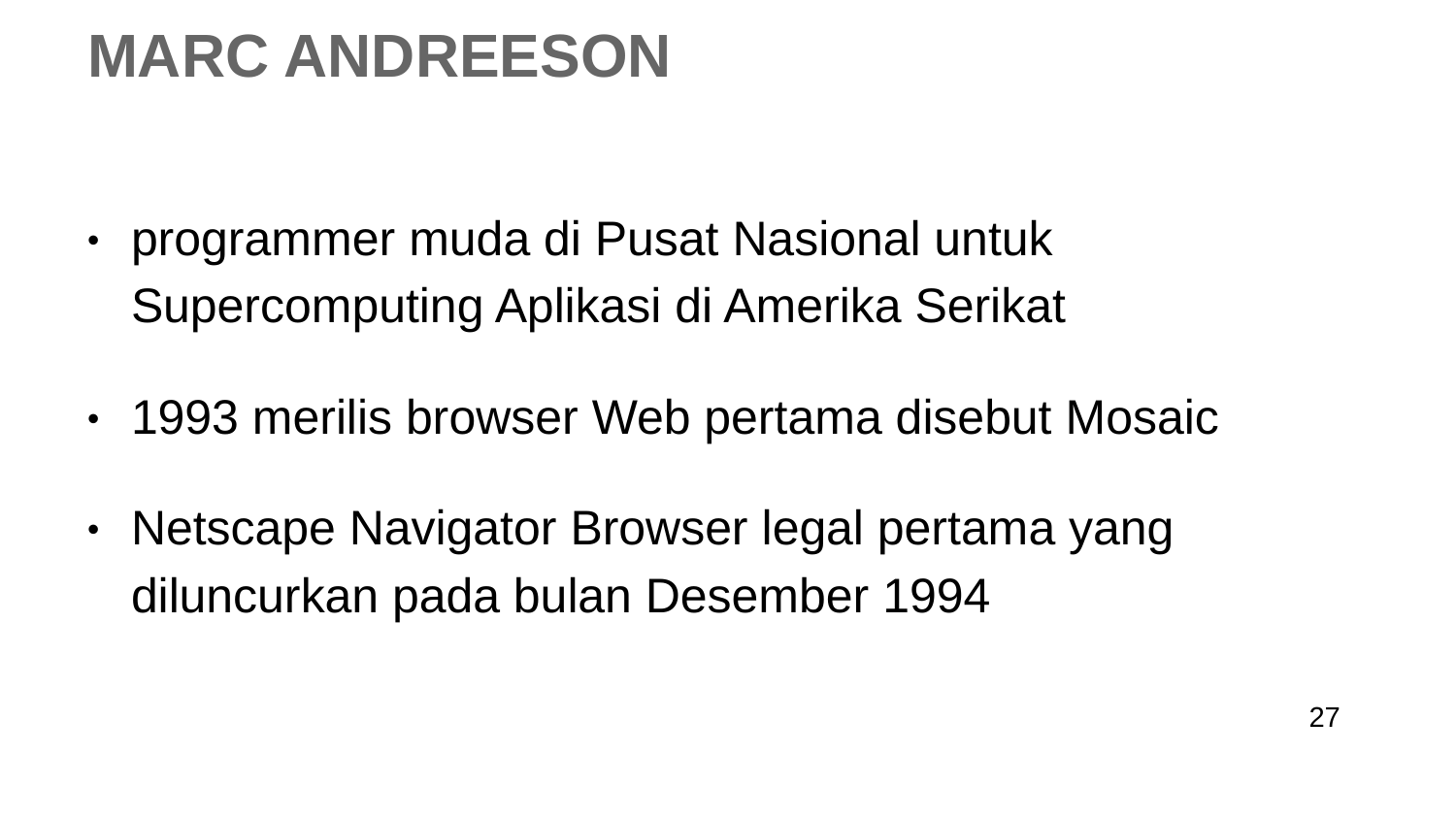

# Marc Andreeson
programmer muda di Pusat Nasional untuk Supercomputing Aplikasi di Amerika Serikat
1993 merilis browser Web pertama disebut Mosaic
Netscape Navigator Browser legal pertama yang diluncurkan pada bulan Desember 1994
27